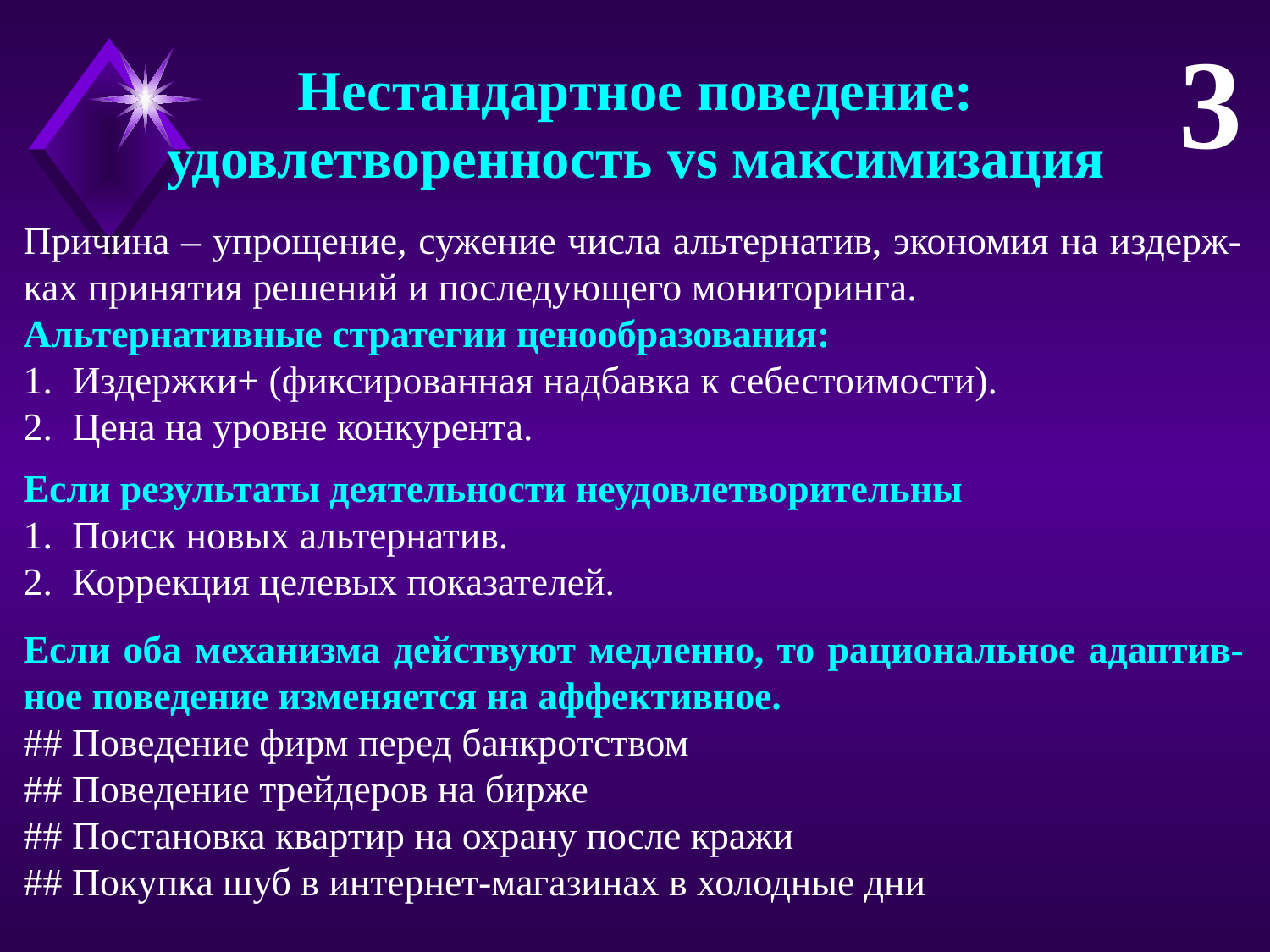

3
Нестандартное поведение:
удовлетворенность vs максимизация
Причина – упрощение, сужение числа альтернатив, экономия на издерж-ках принятия решений и последующего мониторинга.
Альтернативные стратегии ценообразования:
Издержки+ (фиксированная надбавка к себестоимости).
Цена на уровне конкурента.
Если результаты деятельности неудовлетворительны
Поиск новых альтернатив.
Коррекция целевых показателей.
Если оба механизма действуют медленно, то рациональное адаптив-ное поведение изменяется на аффективное.
## Поведение фирм перед банкротством
## Поведение трейдеров на бирже
## Постановка квартир на охрану после кражи
## Покупка шуб в интернет-магазинах в холодные дни